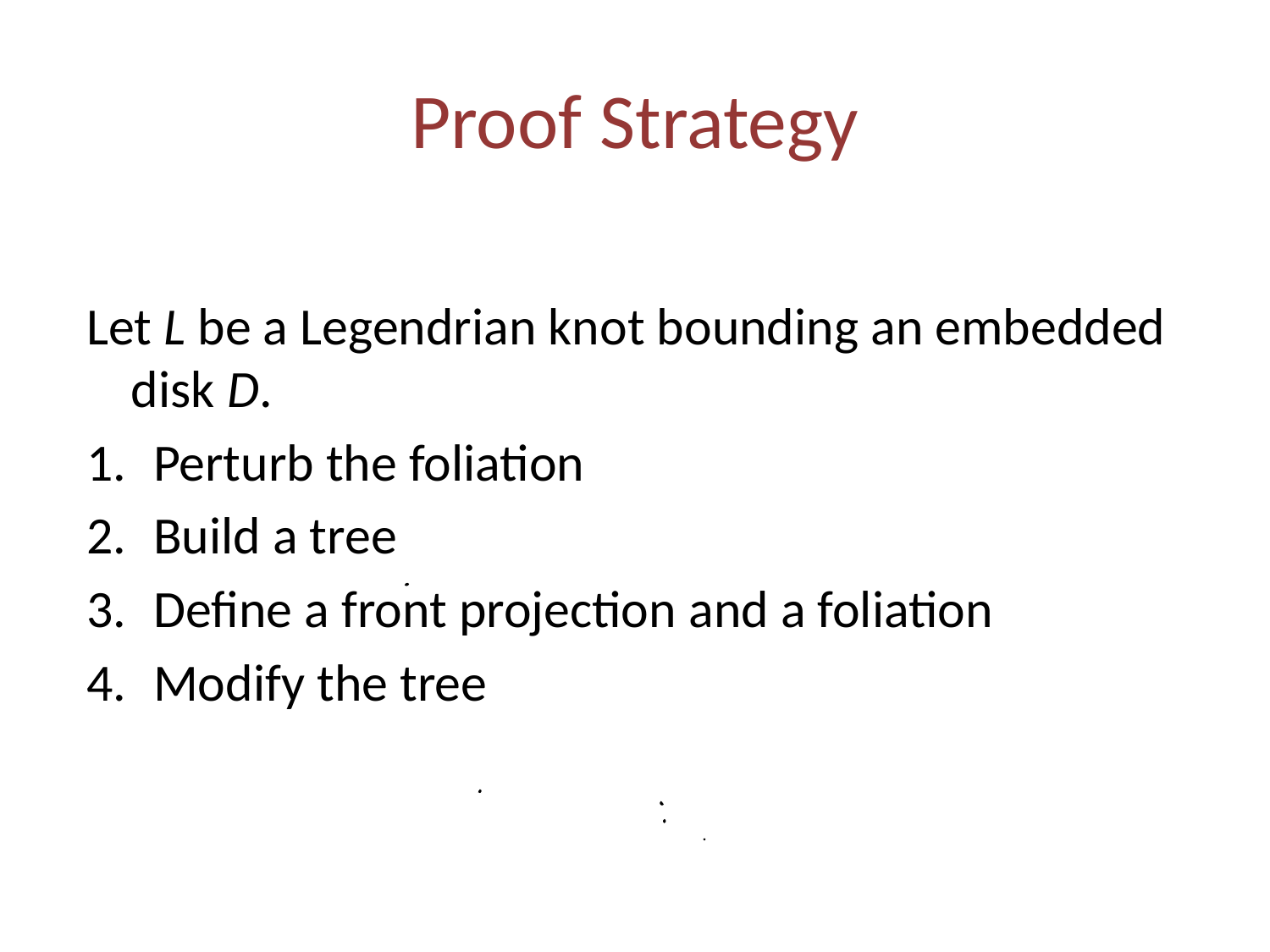

# Proof Strategy
Let L be a Legendrian knot bounding an embedded disk D.
Perturb the foliation
Build a tree
Define a front projection and a foliation
Modify the tree